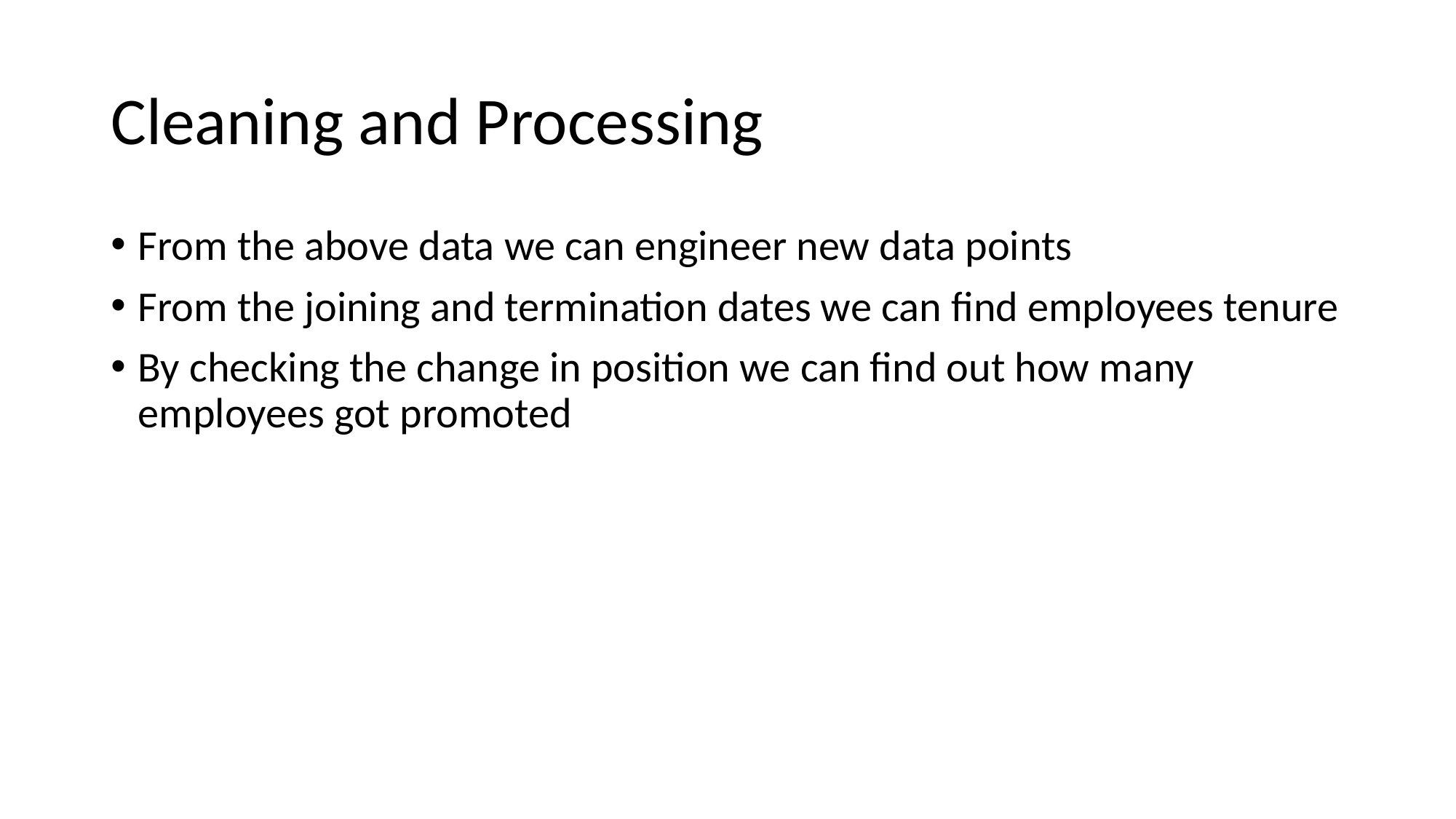

# Cleaning and Processing
From the above data we can engineer new data points
From the joining and termination dates we can find employees tenure
By checking the change in position we can find out how many employees got promoted